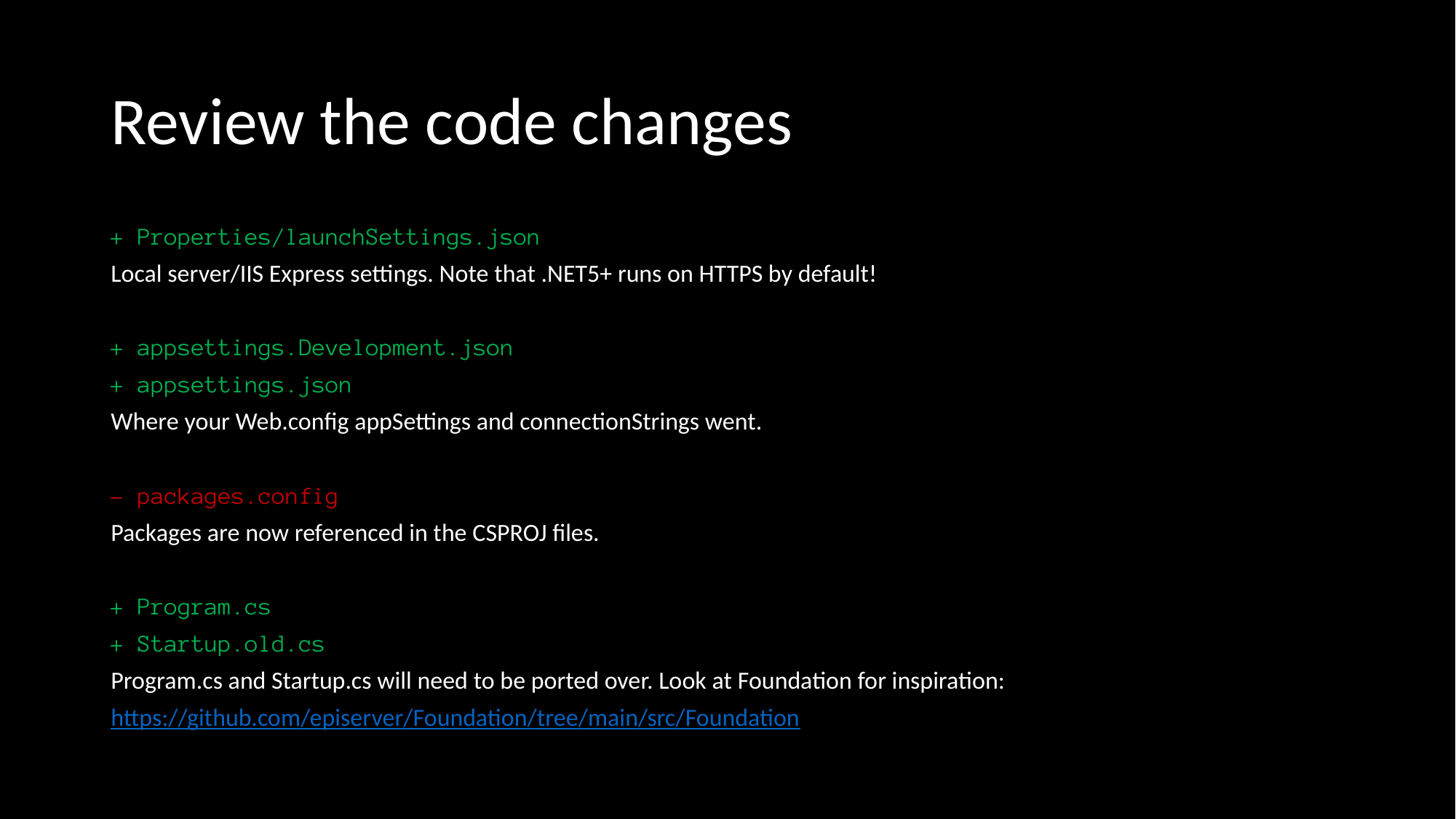

# Review the code changes
+ Properties/launchSettings.json
Local server/IIS Express settings. Note that .NET5+ runs on HTTPS by default!

+ appsettings.Development.json
+ appsettings.json
Where your Web.config appSettings and connectionStrings went.

- packages.config
Packages are now referenced in the CSPROJ files.

+ Program.cs
+ Startup.old.cs
Program.cs and Startup.cs will need to be ported over. Look at Foundation for inspiration:
https://github.com/episerver/Foundation/tree/main/src/Foundation